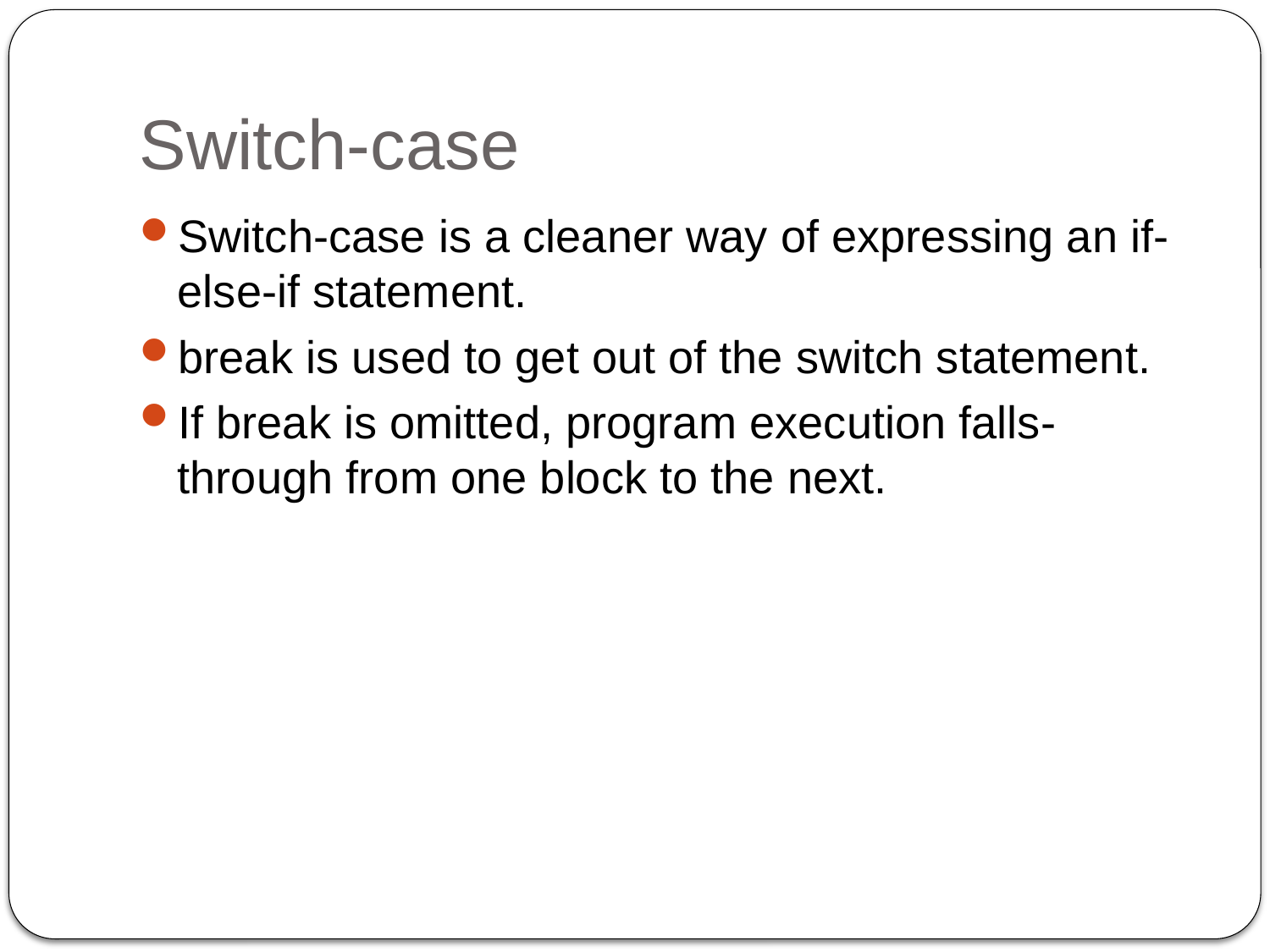

# Switch-case
Switch-case is a cleaner way of expressing an if-else-if statement.
break is used to get out of the switch statement.
If break is omitted, program execution falls-through from one block to the next.